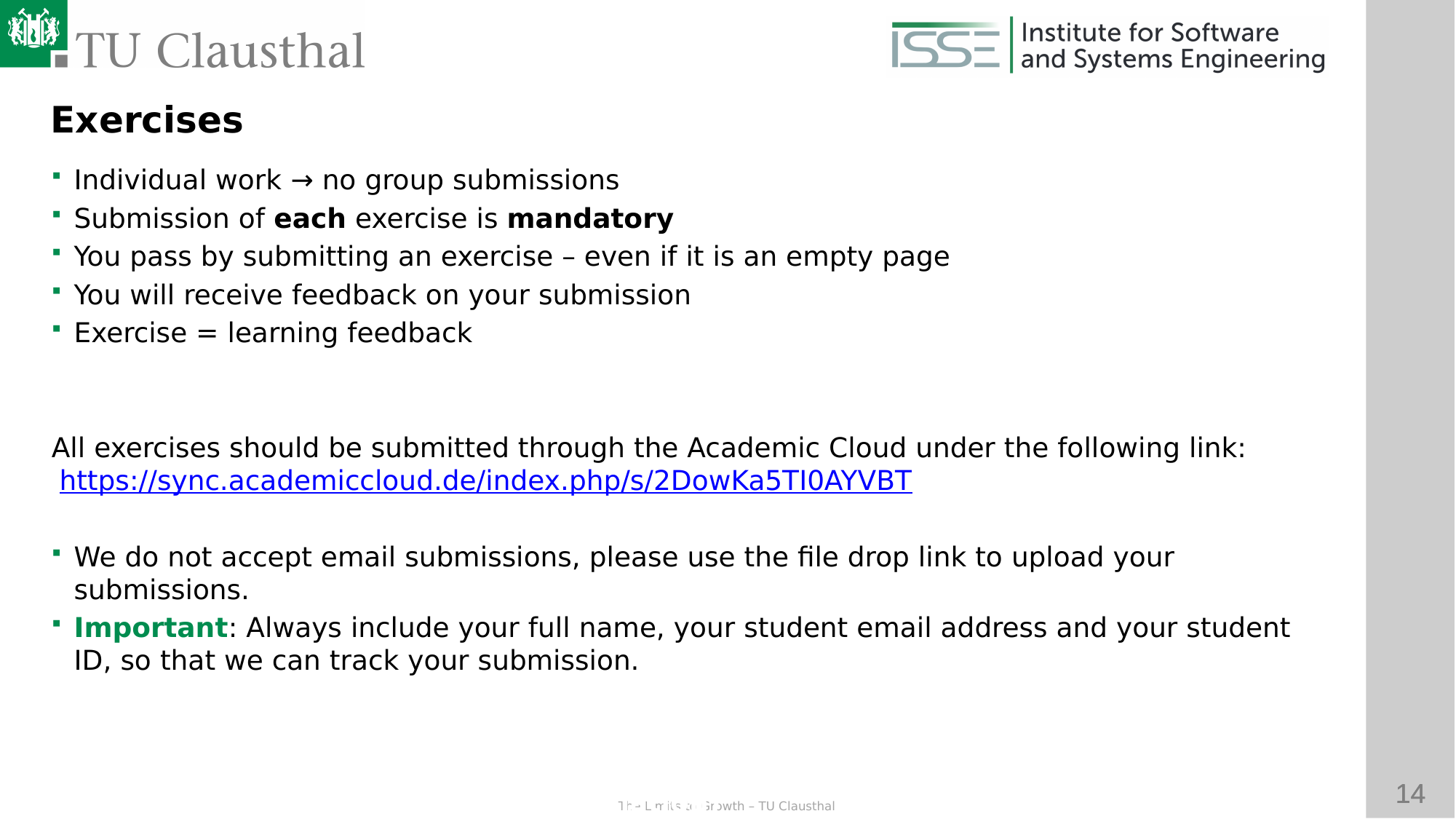

Exercises

Individual work → no group submissions
Submission of each exercise is mandatory
You pass by submitting an exercise – even if it is an empty page
You will receive feedback on your submission
Exercise = learning feedback

All exercises should be submitted through the Academic Cloud under the following link:
 https://sync.academiccloud.de/index.php/s/2DowKa5TI0AYVBT

We do not accept email submissions, please use the file drop link to upload your submissions.
Important: Always include your full name, your student email address and your student ID, so that we can track your submission.

etc. follow on the next slides (Examination)